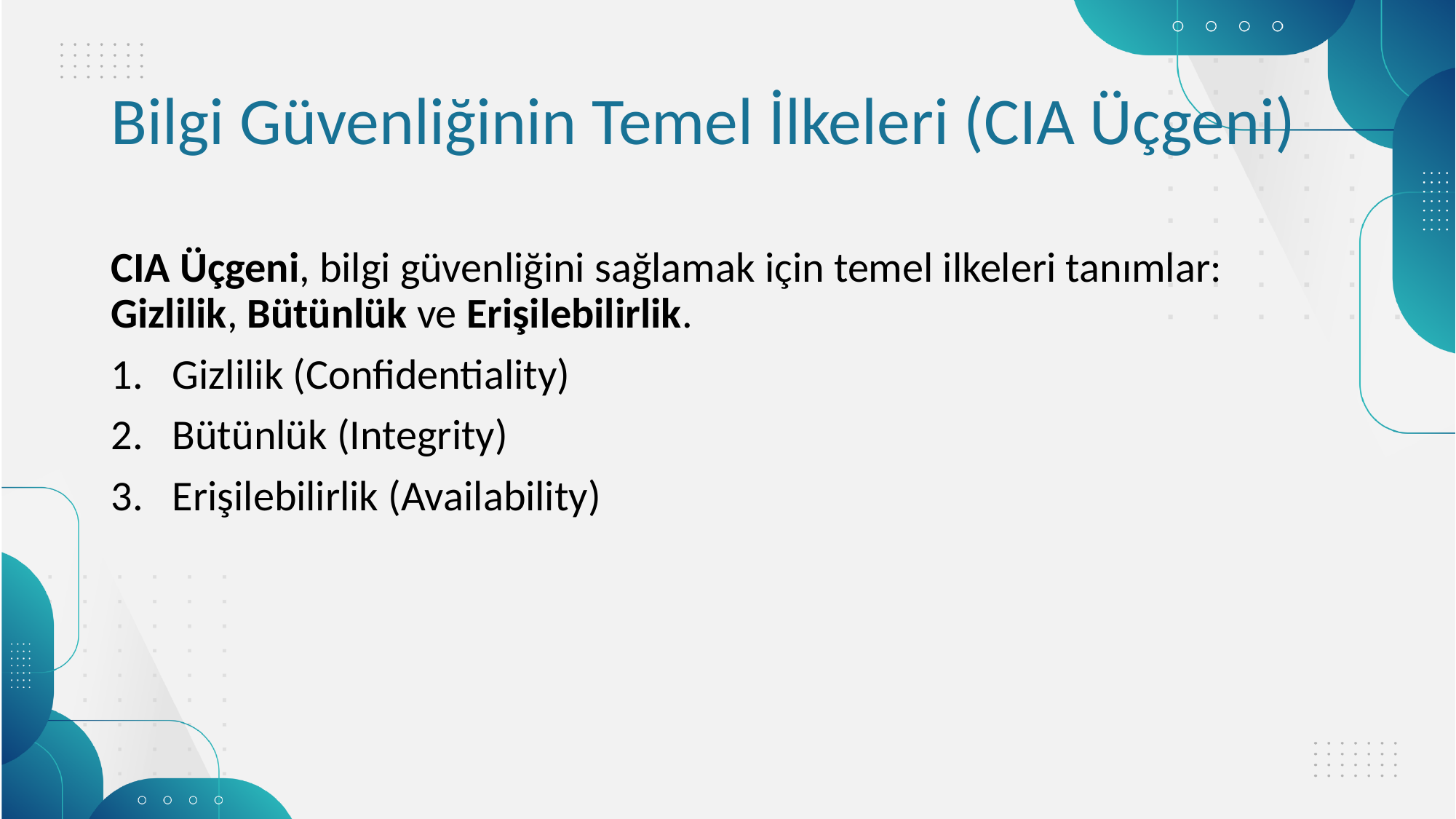

# Bilgi Güvenliğinin Temel İlkeleri (CIA Üçgeni)
CIA Üçgeni, bilgi güvenliğini sağlamak için temel ilkeleri tanımlar: Gizlilik, Bütünlük ve Erişilebilirlik.
Gizlilik (Confidentiality)
Bütünlük (Integrity)
Erişilebilirlik (Availability)